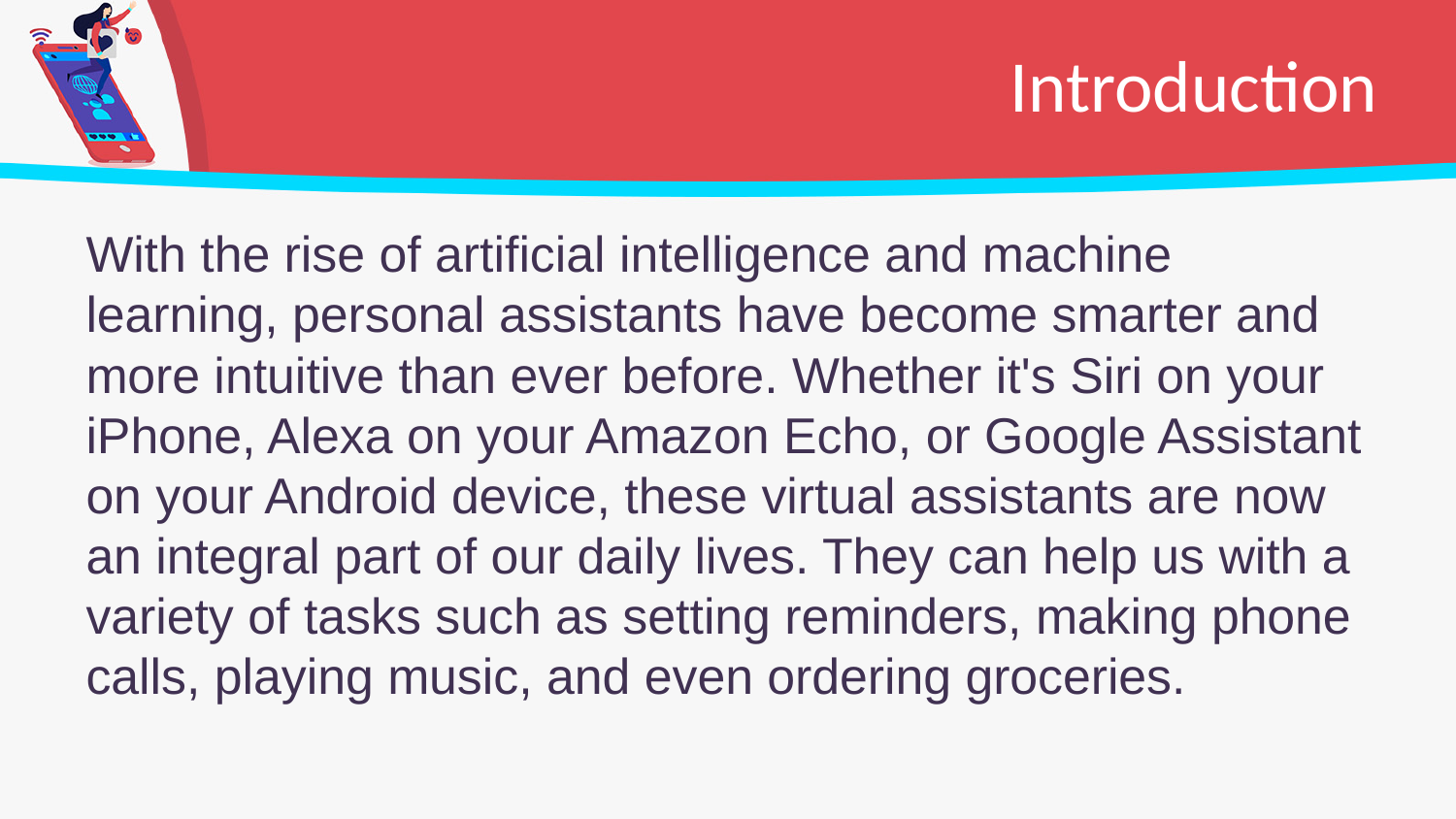

# Introduction
With the rise of artificial intelligence and machine learning, personal assistants have become smarter and more intuitive than ever before. Whether it's Siri on your iPhone, Alexa on your Amazon Echo, or Google Assistant on your Android device, these virtual assistants are now an integral part of our daily lives. They can help us with a variety of tasks such as setting reminders, making phone calls, playing music, and even ordering groceries.